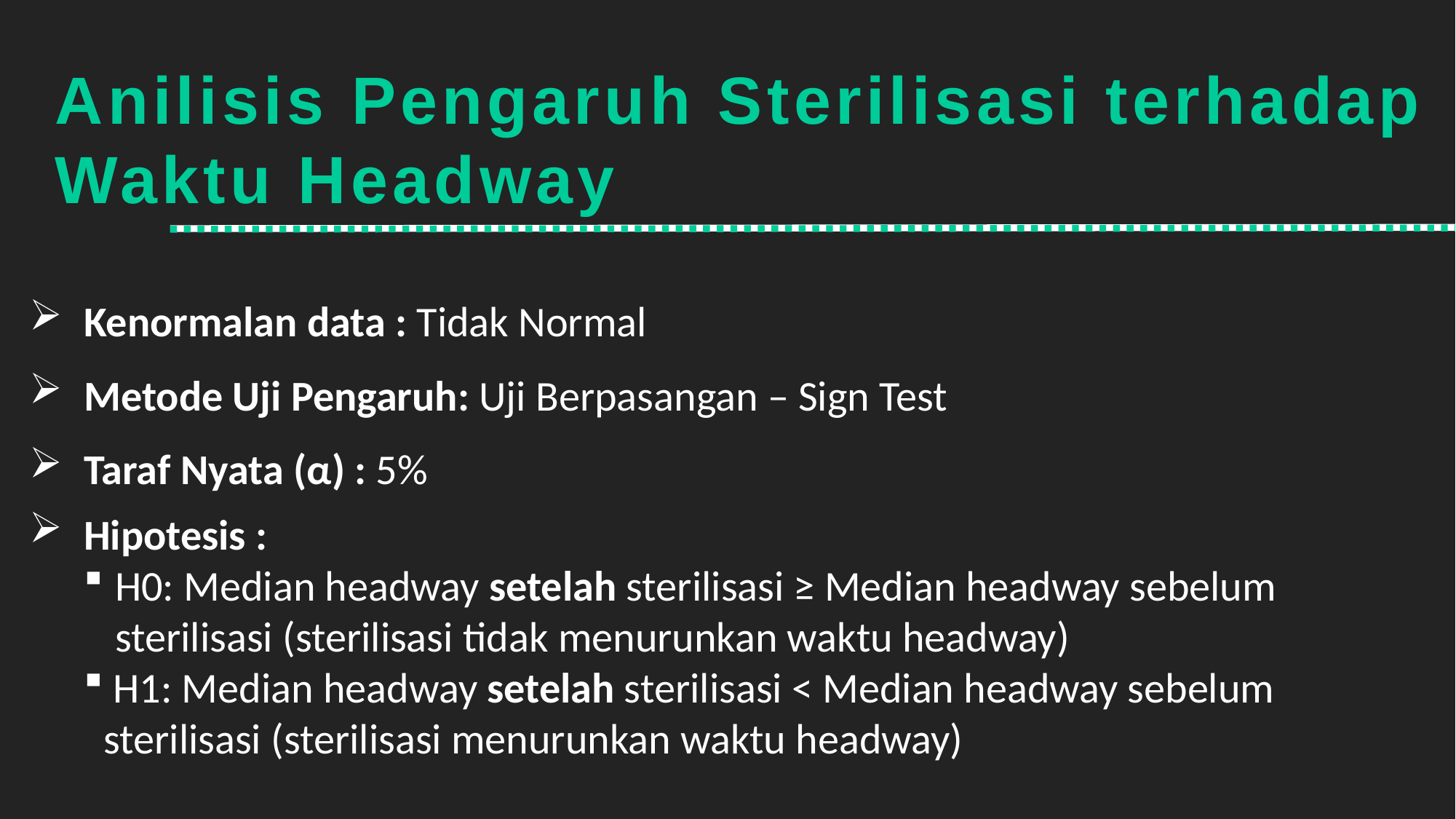

Anilisis Pengaruh Sterilisasi terhadap Waktu Headway
Kenormalan data : Tidak Normal
Metode Uji Pengaruh: Uji Berpasangan – Sign Test
Taraf Nyata (α) : 5%
Hipotesis :
H0: Median headway setelah sterilisasi ≥ Median headway sebelum sterilisasi (sterilisasi tidak menurunkan waktu headway)
 H1: Median headway setelah sterilisasi < Median headway sebelum sterilisasi (sterilisasi menurunkan waktu headway)